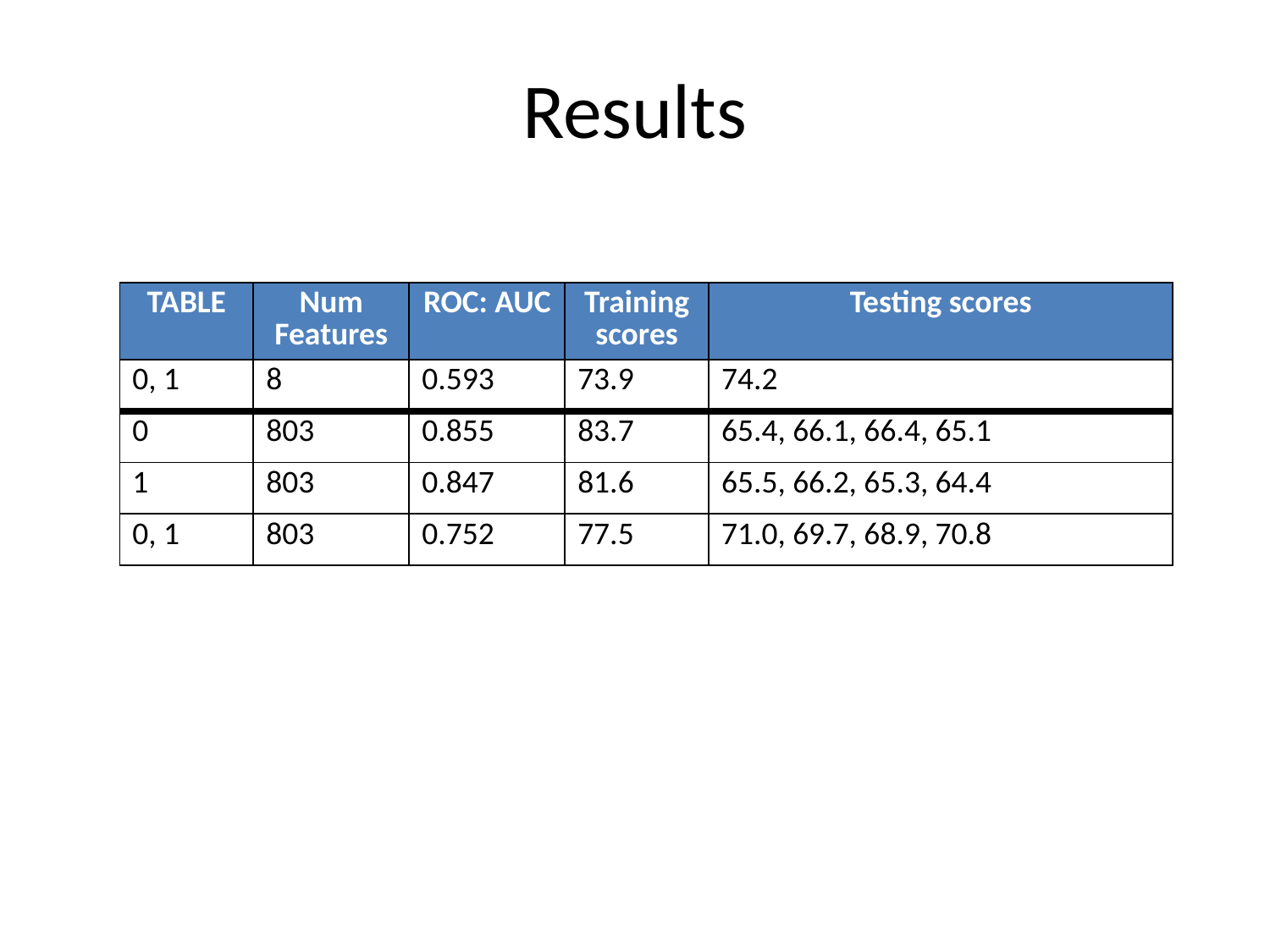

# Results
| TABLE | Num Features | ROC: AUC | Training scores | Testing scores |
| --- | --- | --- | --- | --- |
| 0, 1 | 8 | 0.593 | 73.9 | 74.2 |
| 0 | 803 | 0.855 | 83.7 | 65.4, 66.1, 66.4, 65.1 |
| 1 | 803 | 0.847 | 81.6 | 65.5, 66.2, 65.3, 64.4 |
| 0, 1 | 803 | 0.752 | 77.5 | 71.0, 69.7, 68.9, 70.8 |